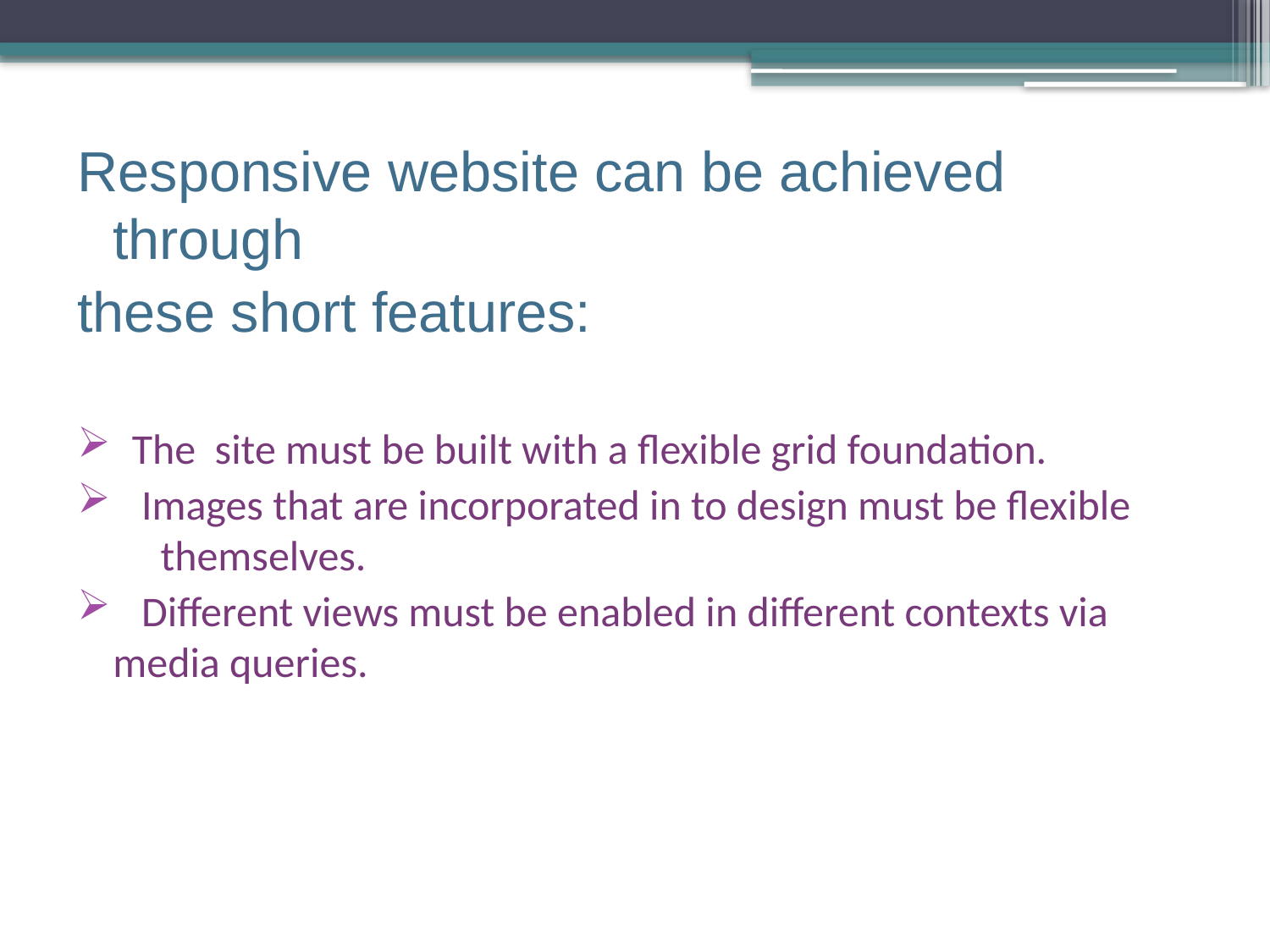

Responsive website can be achieved through
these short features:

  The  site must be built with a flexible grid foundation.
   Images that are incorporated in to design must be flexible            themselves.
   Different views must be enabled in different contexts via media queries.